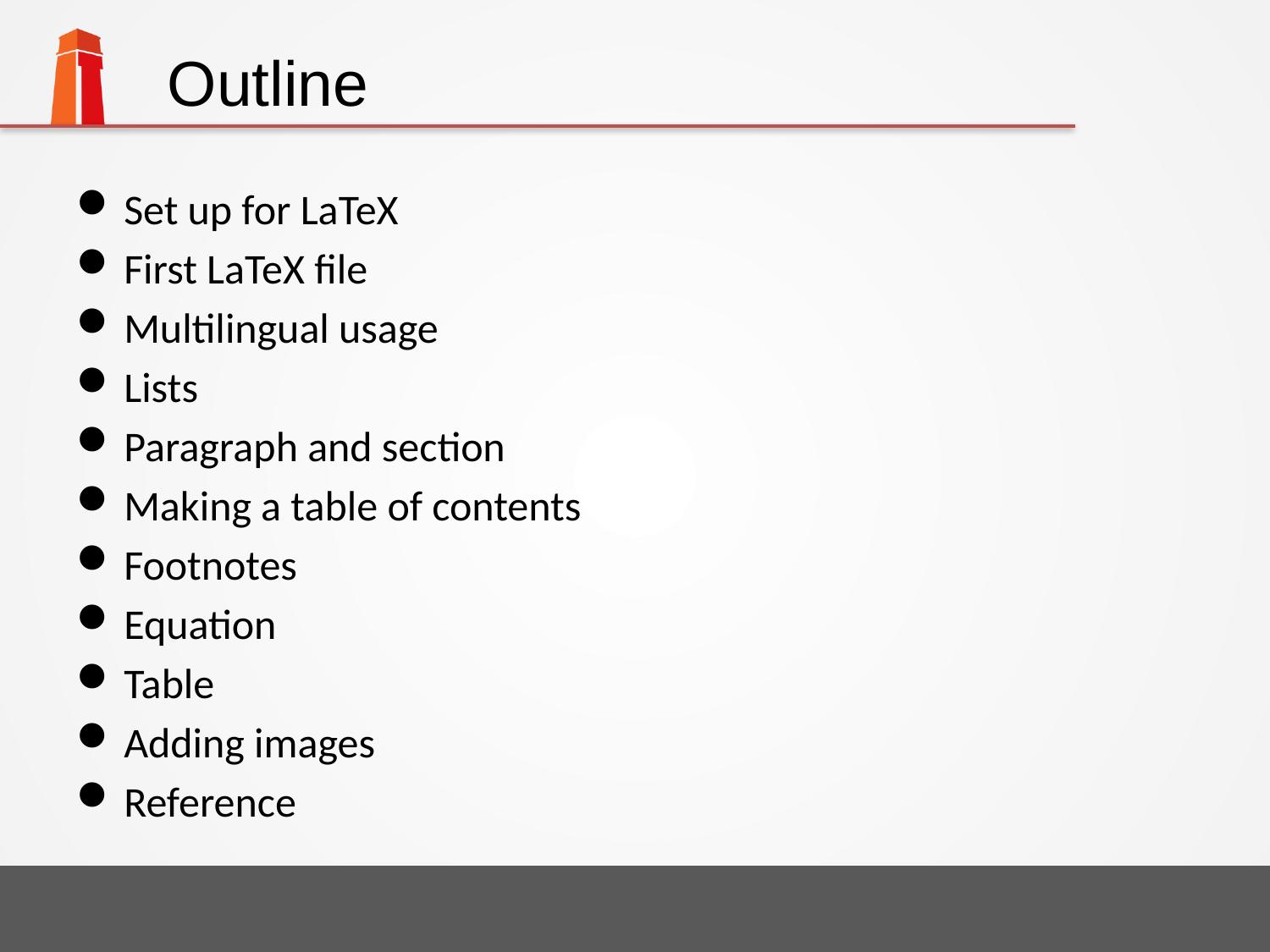

# Outline
Set up for LaTeX
First LaTeX file
Multilingual usage
Lists
Paragraph and section
Making a table of contents
Footnotes
Equation
Table
Adding images
Reference